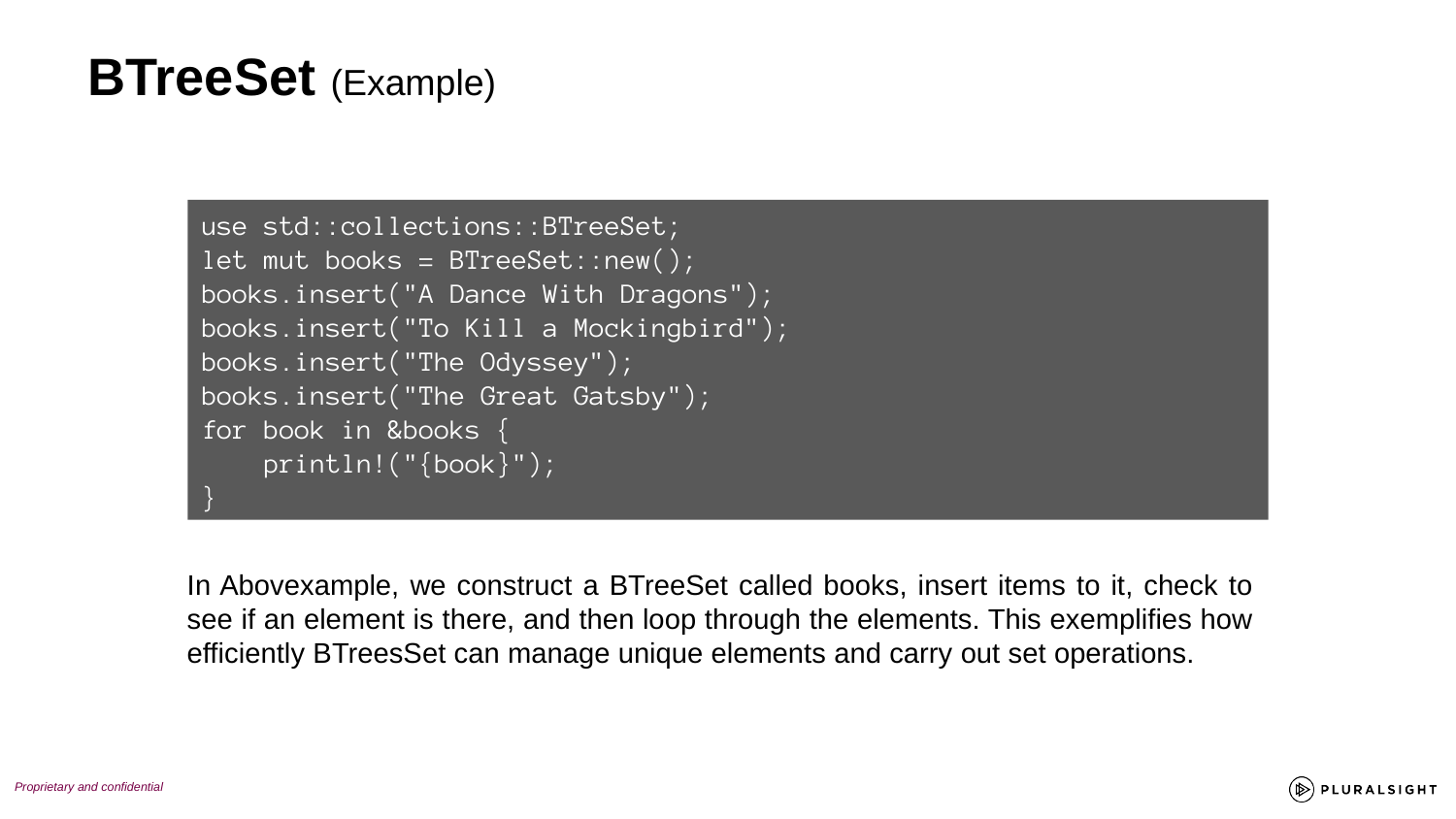

BTreeSet (Example)
use std::collections::BTreeSet;
let mut books = BTreeSet::new();
books.insert("A Dance With Dragons");
books.insert("To Kill a Mockingbird");
books.insert("The Odyssey");
books.insert("The Great Gatsby");
for book in &books {
    println!("{book}");
}
In Abovexample, we construct a BTreeSet called books, insert items to it, check to see if an element is there, and then loop through the elements. This exemplifies how efficiently BTreesSet can manage unique elements and carry out set operations.